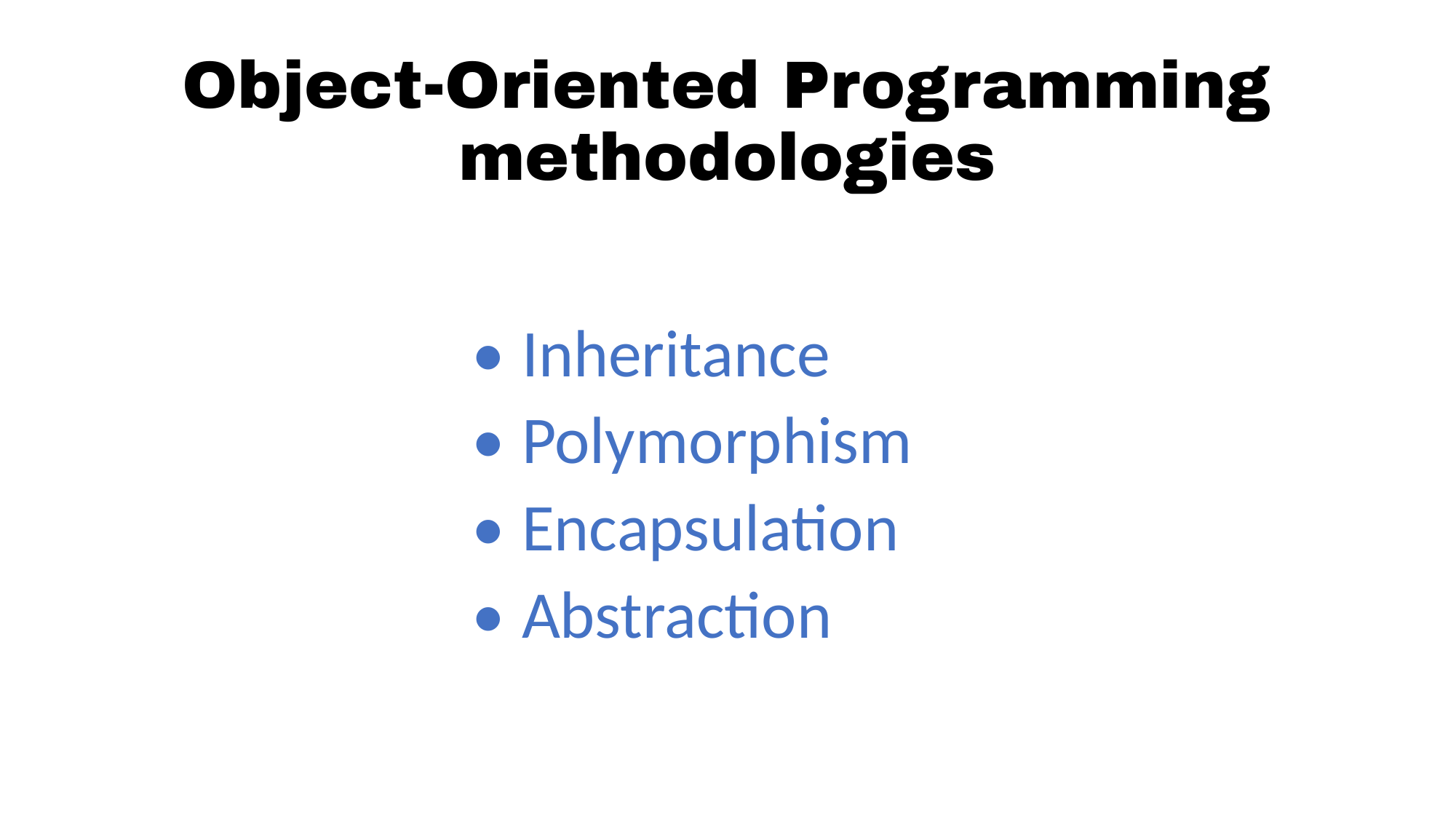

# Object-Oriented Programming methodologies

                        • Inheritance
                        • Polymorphism
                        • Encapsulation
                        • Abstraction